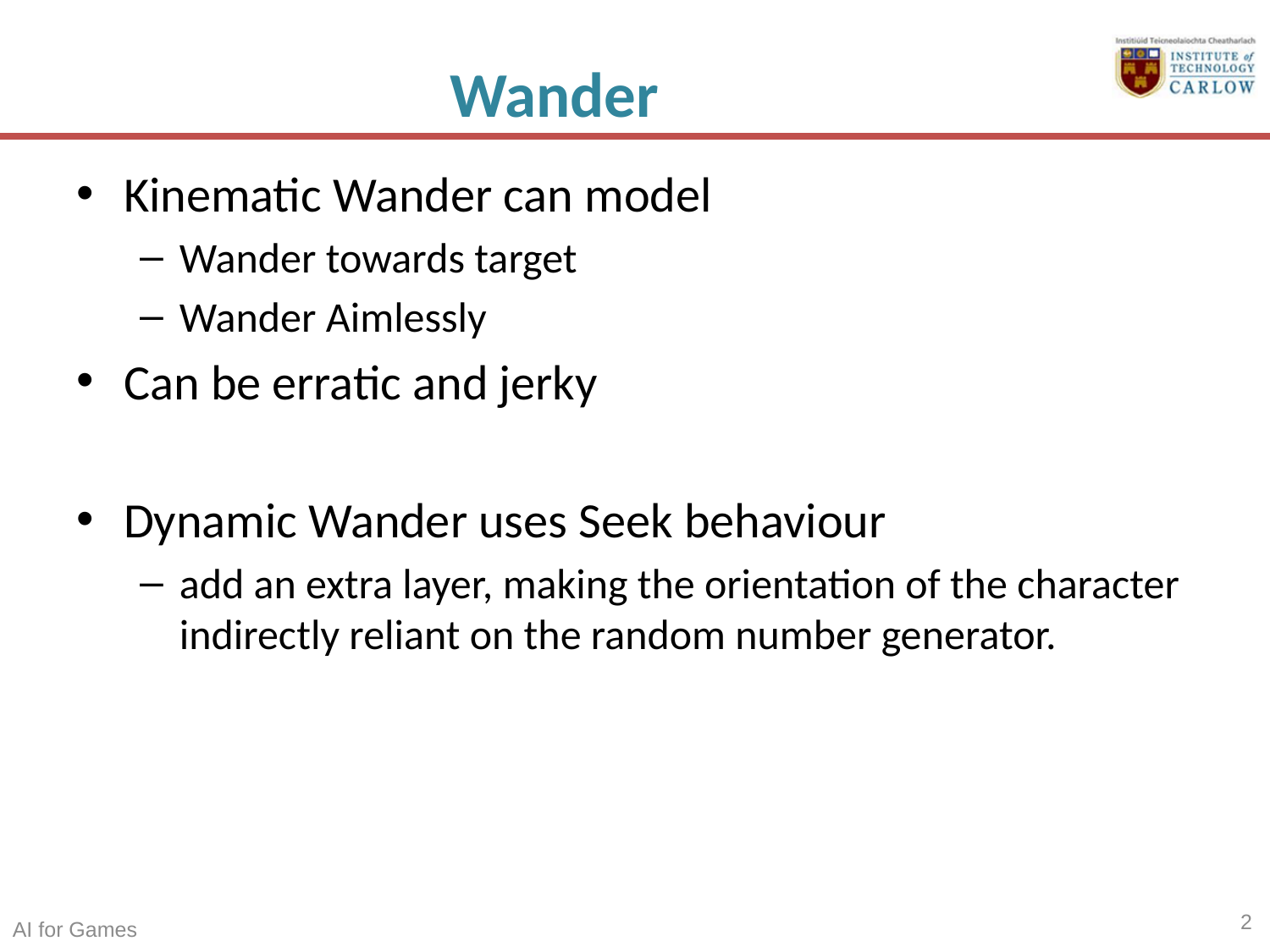

# Wander
Kinematic Wander can model
Wander towards target
Wander Aimlessly
Can be erratic and jerky

Dynamic Wander uses Seek behaviour
add an extra layer, making the orientation of the character indirectly reliant on the random number generator.
2